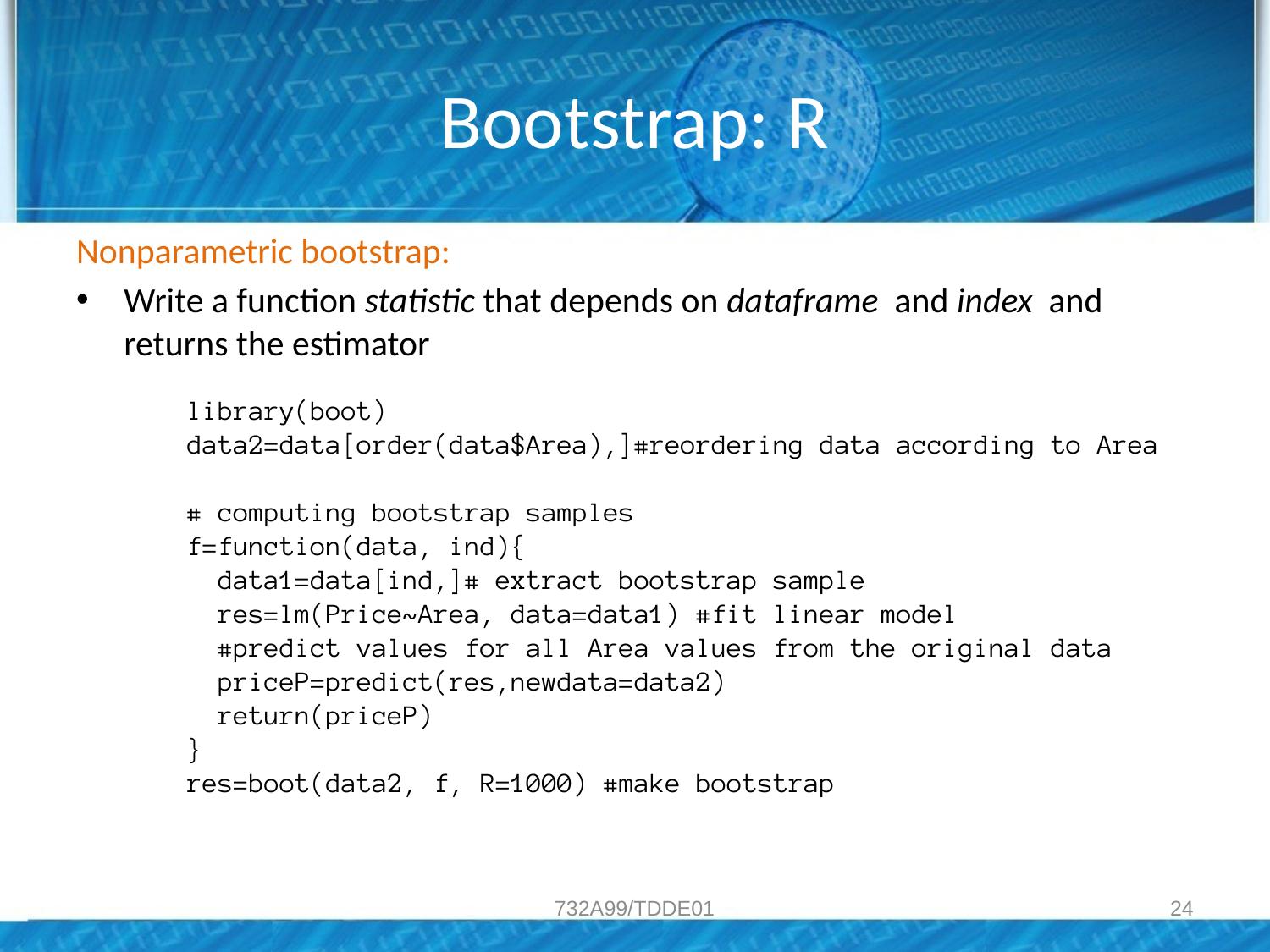

# Bootstrap: R
Nonparametric bootstrap:
Write a function statistic that depends on dataframe  and index  and returns the estimator

library(boot)
data2=data[order(data$Area),]#reordering data according to Area

# computing bootstrap samples
f=function(data, ind){
  data1=data[ind,]# extract bootstrap sample
  res=lm(Price~Area, data=data1) #fit linear model
  #predict values for all Area values from the original data
  priceP=predict(res,newdata=data2)
  return(priceP)
}
res=boot(data2, f, R=1000) #make bootstrap
732A99/TDDE01
24